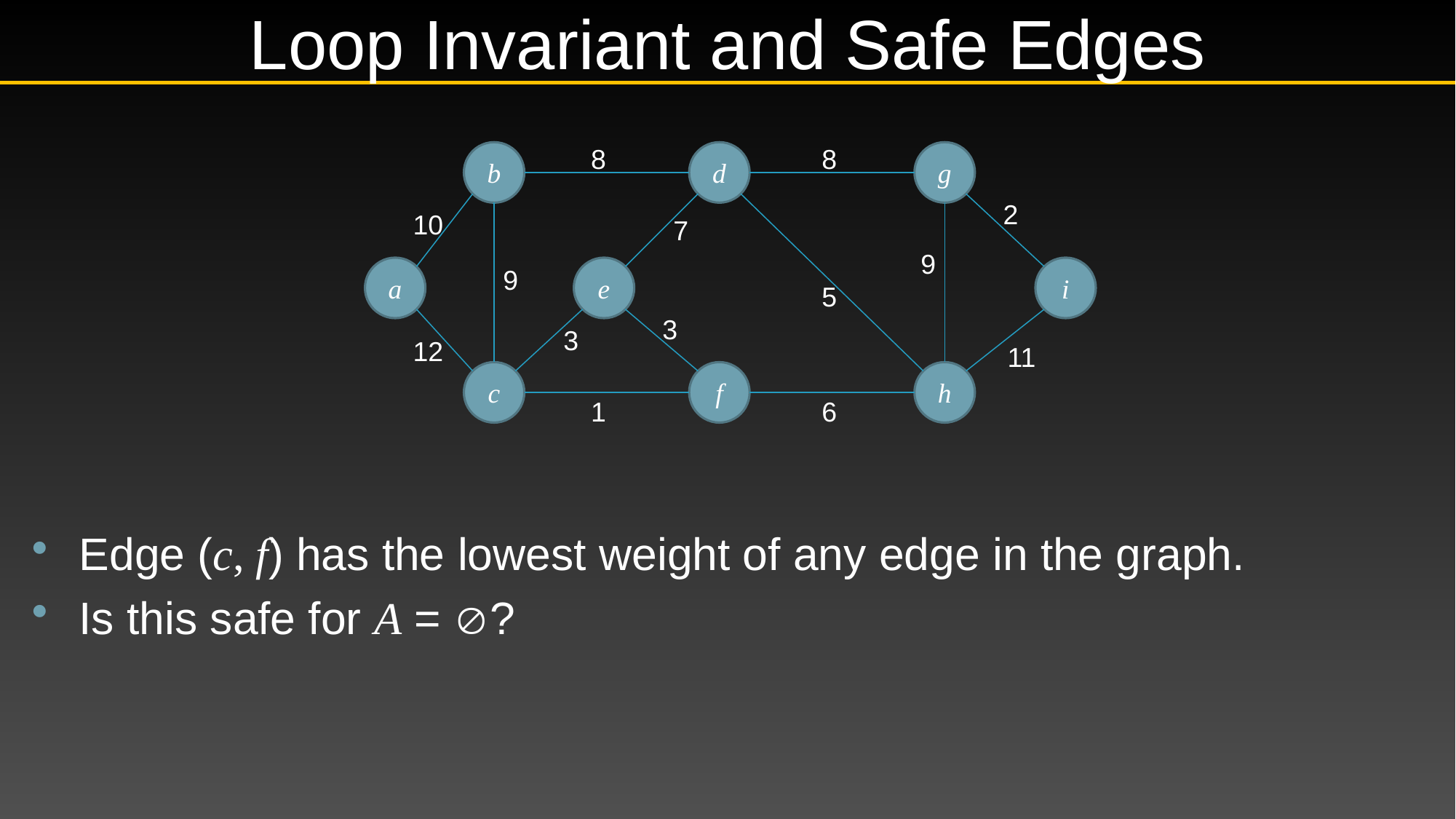

# Loop Invariant and Safe Edges
8
8
b
d
g
2
10
7
9
9
a
e
i
5
3
3
12
11
c
f
h
6
1
Edge (c, f) has the lowest weight of any edge in the graph.
Is this safe for A = ∅?